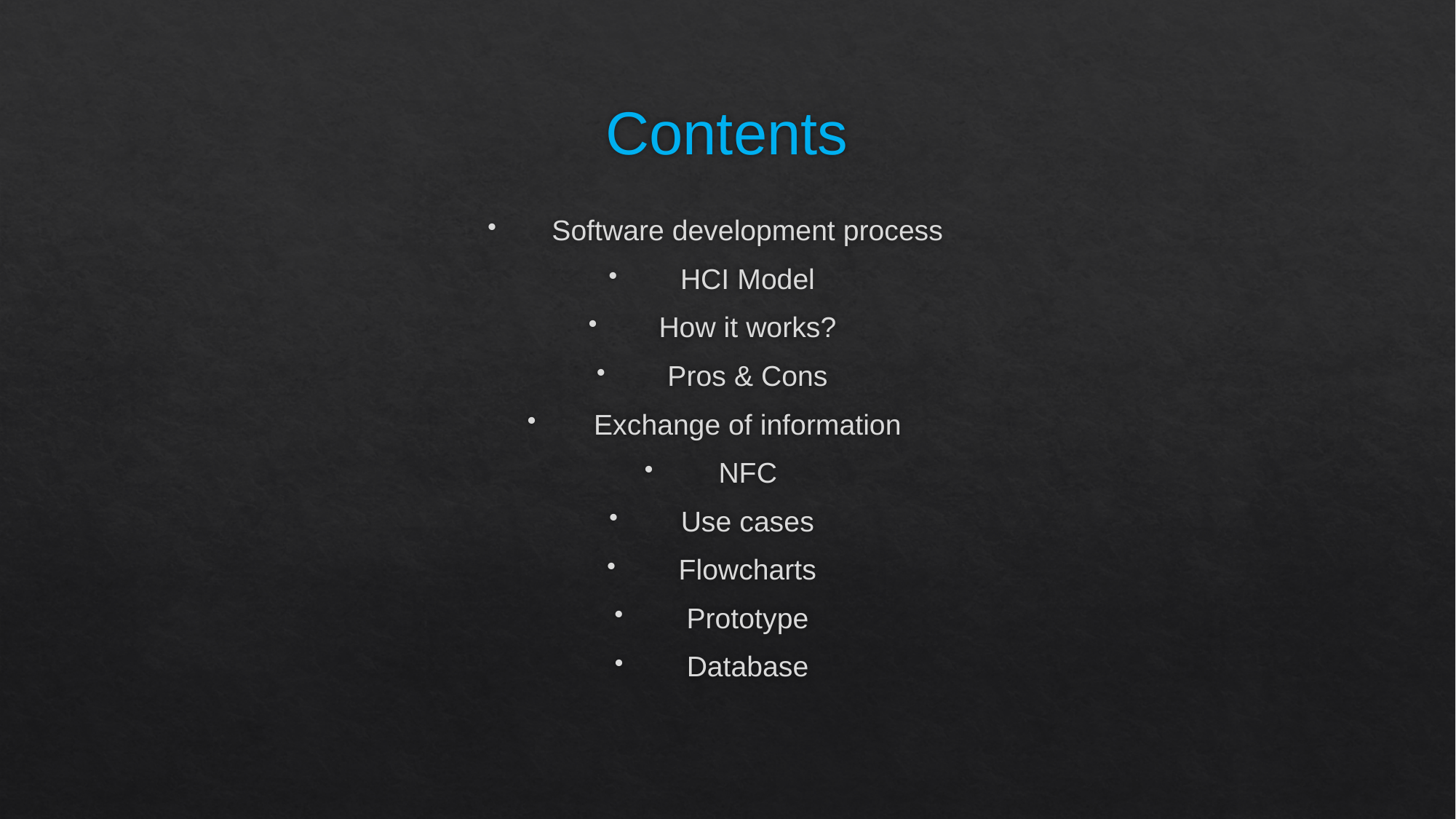

# Contents
Software development process
HCI Model
How it works?
Pros & Cons
Exchange of information
NFC
Use cases
Flowcharts
Prototype
Database